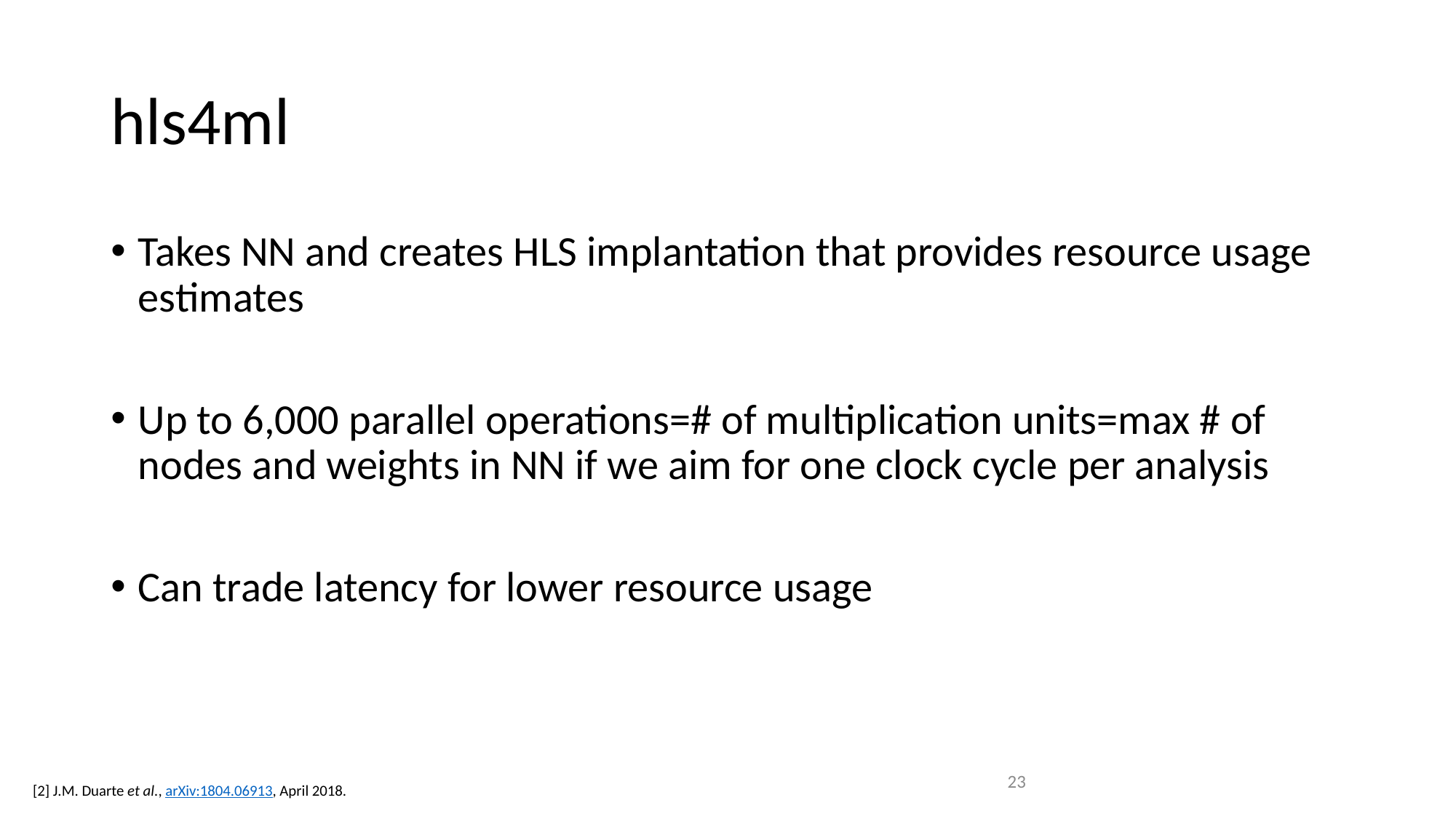

# hls4ml
Takes NN and creates HLS implantation that provides resource usage estimates

Up to 6,000 parallel operations=# of multiplication units=max # of nodes and weights in NN if we aim for one clock cycle per analysis

Can trade latency for lower resource usage
23
[2] J.M. Duarte et al., arXiv:1804.06913, April 2018.